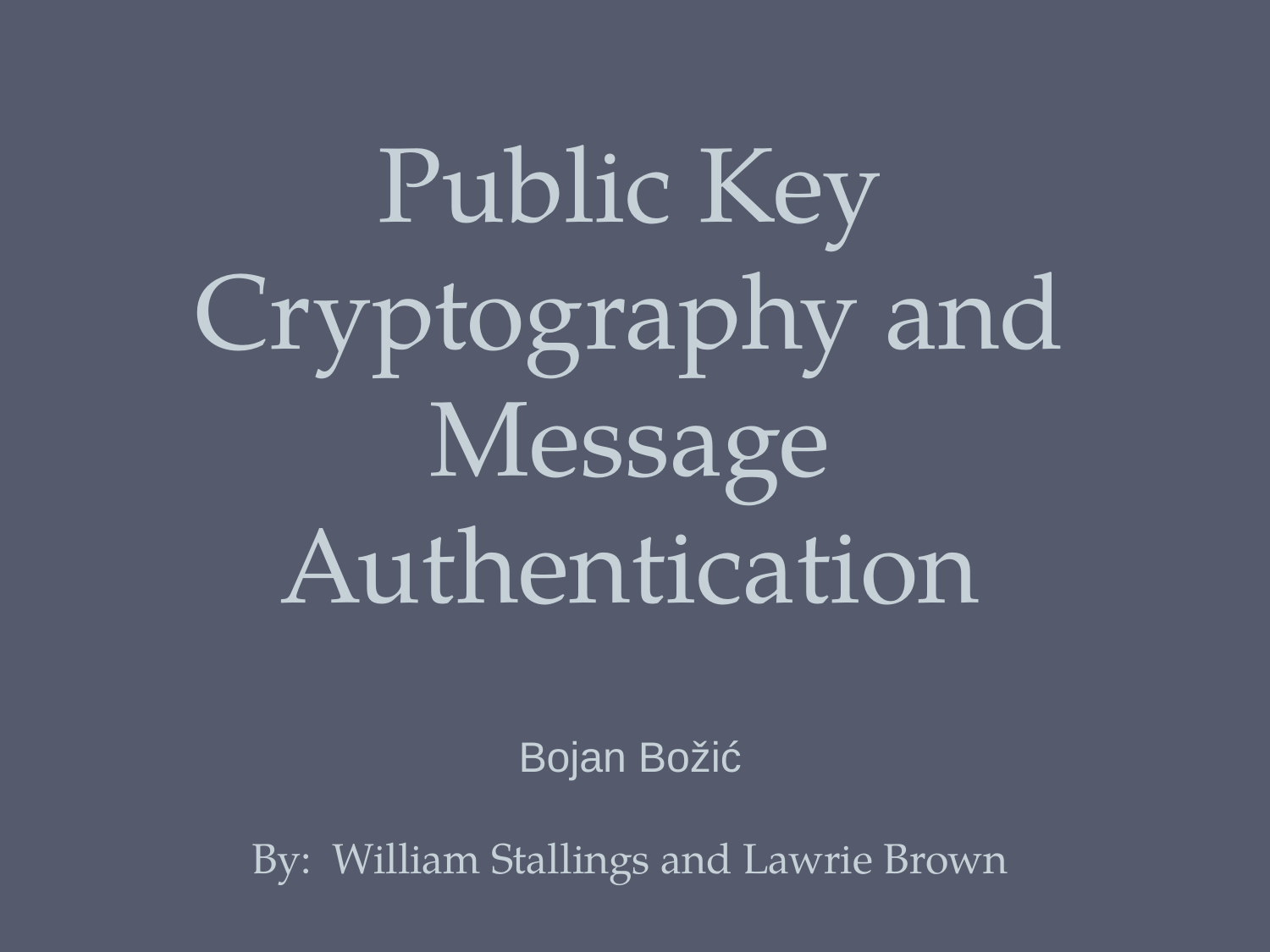

Public Key Cryptography and Message Authentication

Bojan Božić

By:  William Stallings and Lawrie Brown